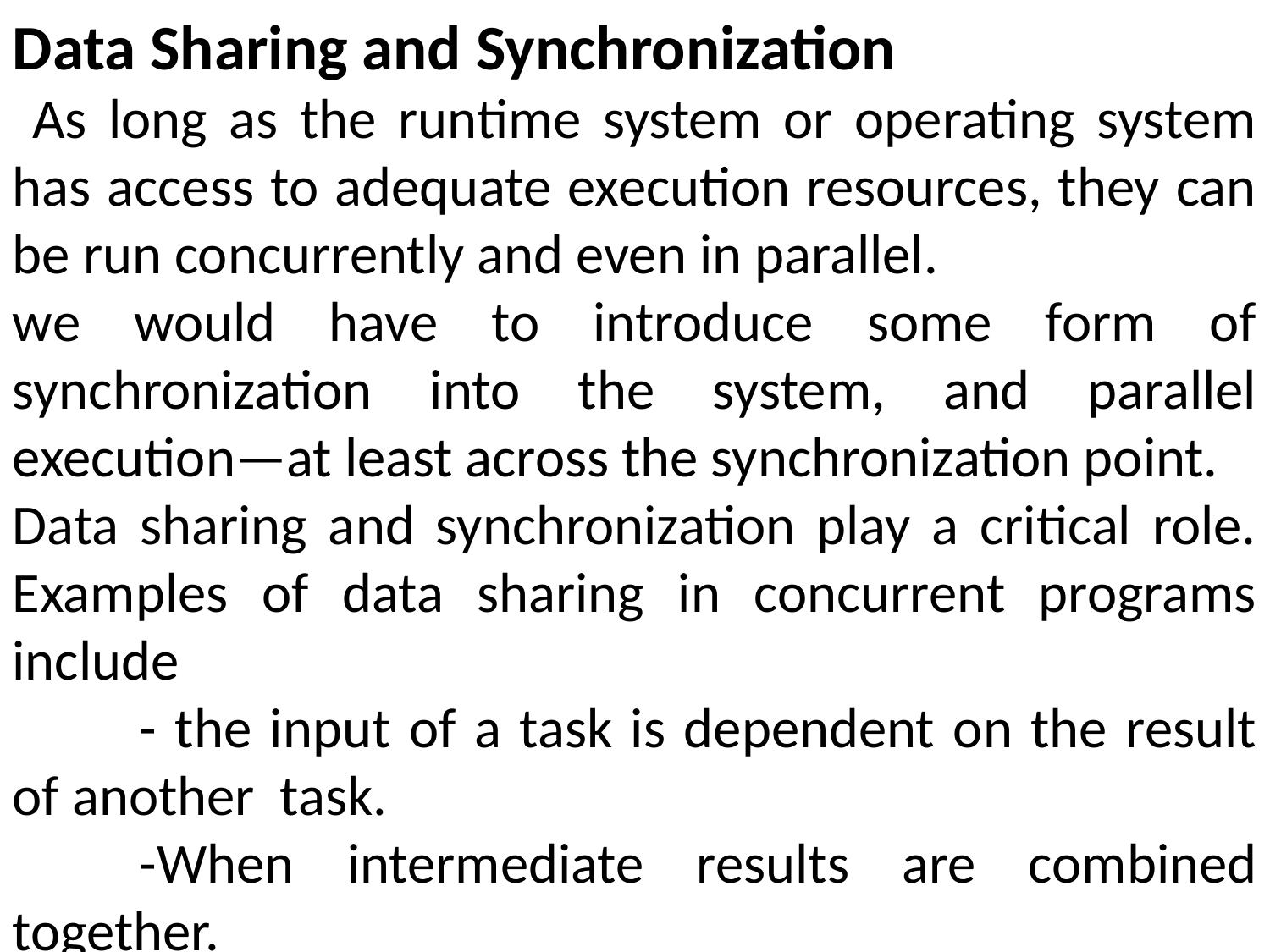

Data Sharing and Synchronization
 As long as the runtime system or operating system has access to adequate execution resources, they can be run concurrently and even in parallel.
we would have to introduce some form of synchronization into the system, and parallel execution—at least across the synchronization point.
Data sharing and synchronization play a critical role. Examples of data sharing in concurrent programs include
	- the input of a task is dependent on the result of another  task.
	-When intermediate results are combined together.